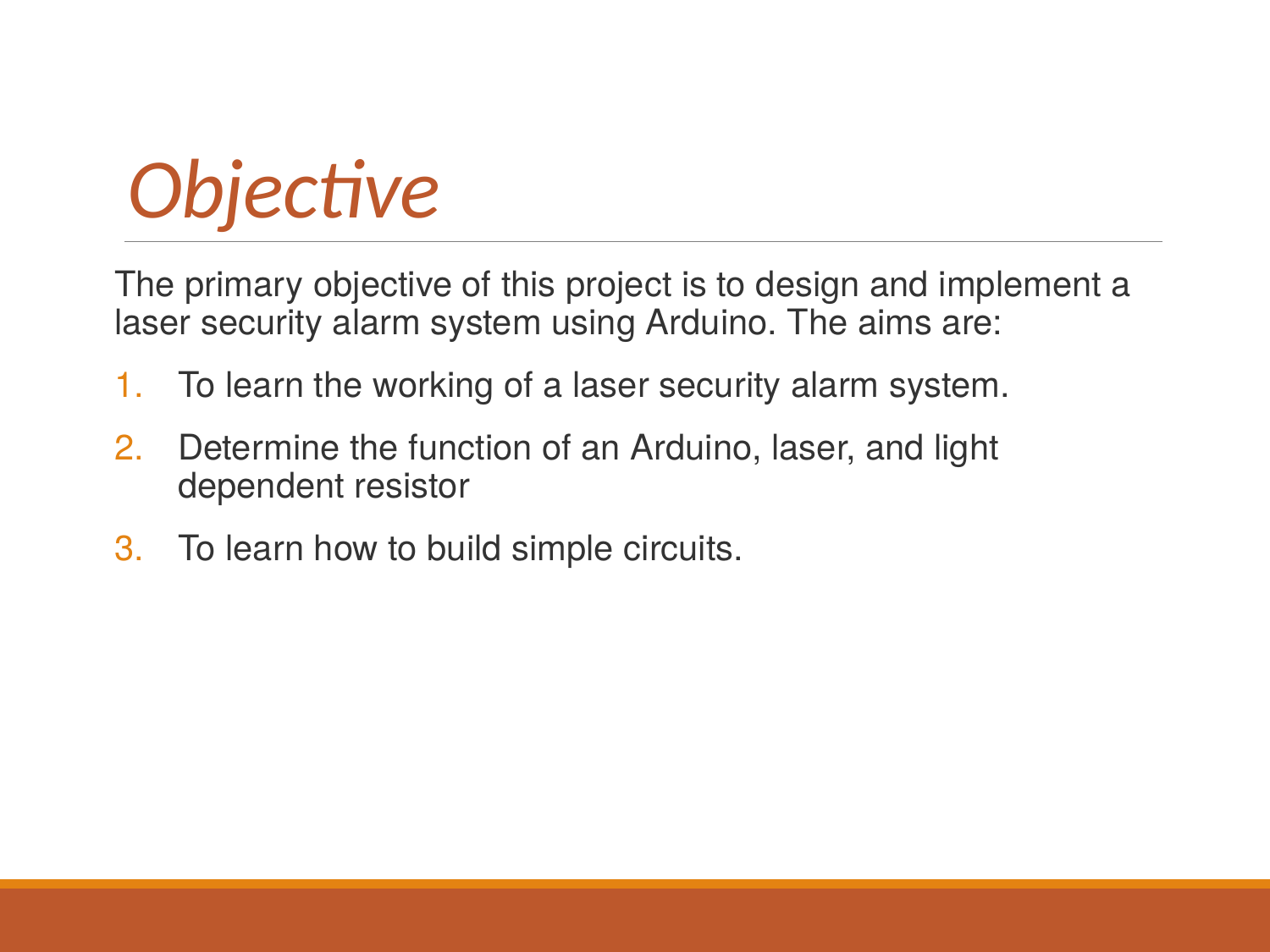

# Objective
The primary objective of this project is to design and implement a laser security alarm system using Arduino. The aims are:
To learn the working of a laser security alarm system.
Determine the function of an Arduino, laser, and light dependent resistor
To learn how to build simple circuits.